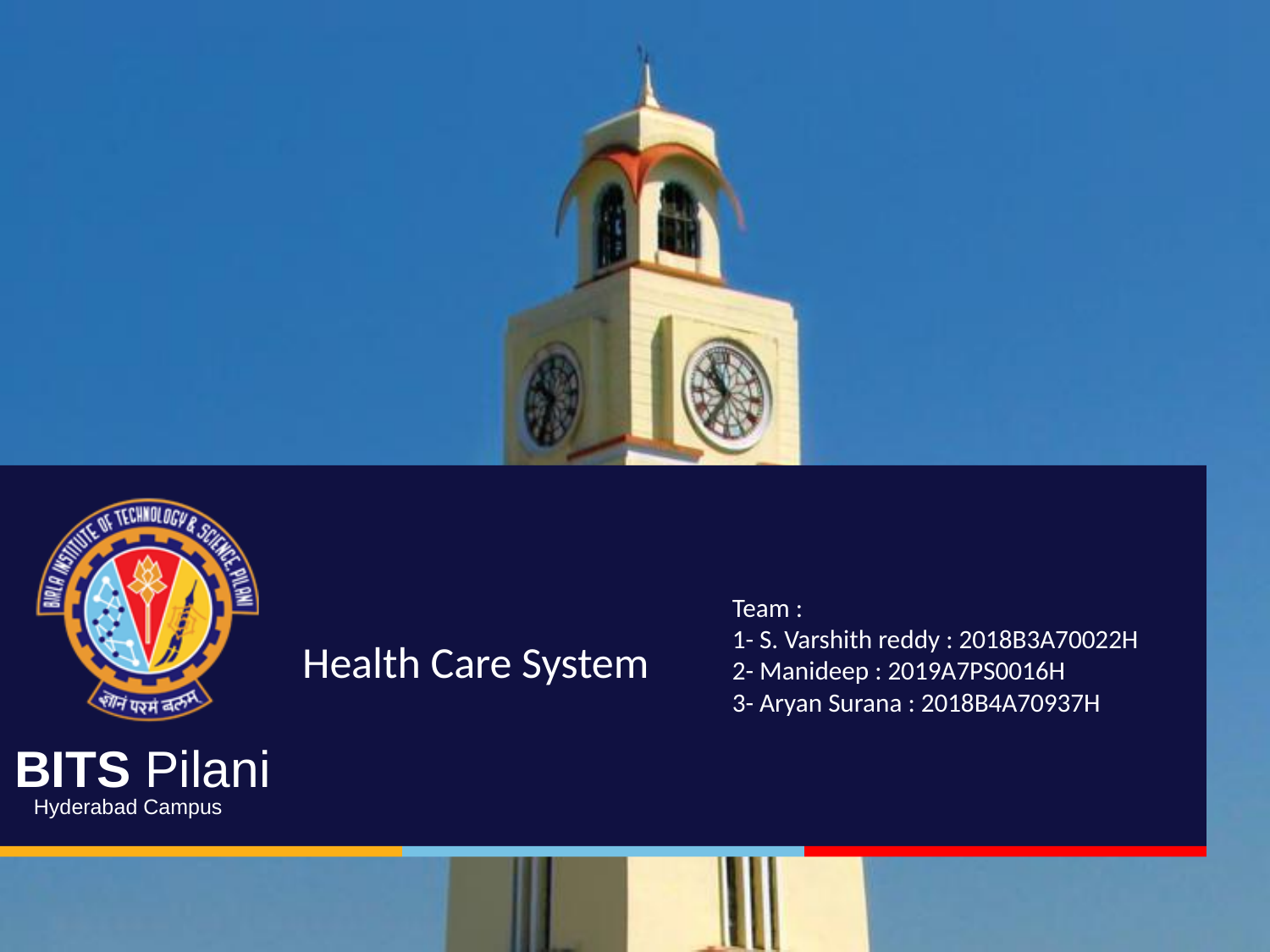

# Health Care System
Team :
1- S. Varshith reddy : 2018B3A70022H
2- Manideep : 2019A7PS0016H
3- Aryan Surana : 2018B4A70937H